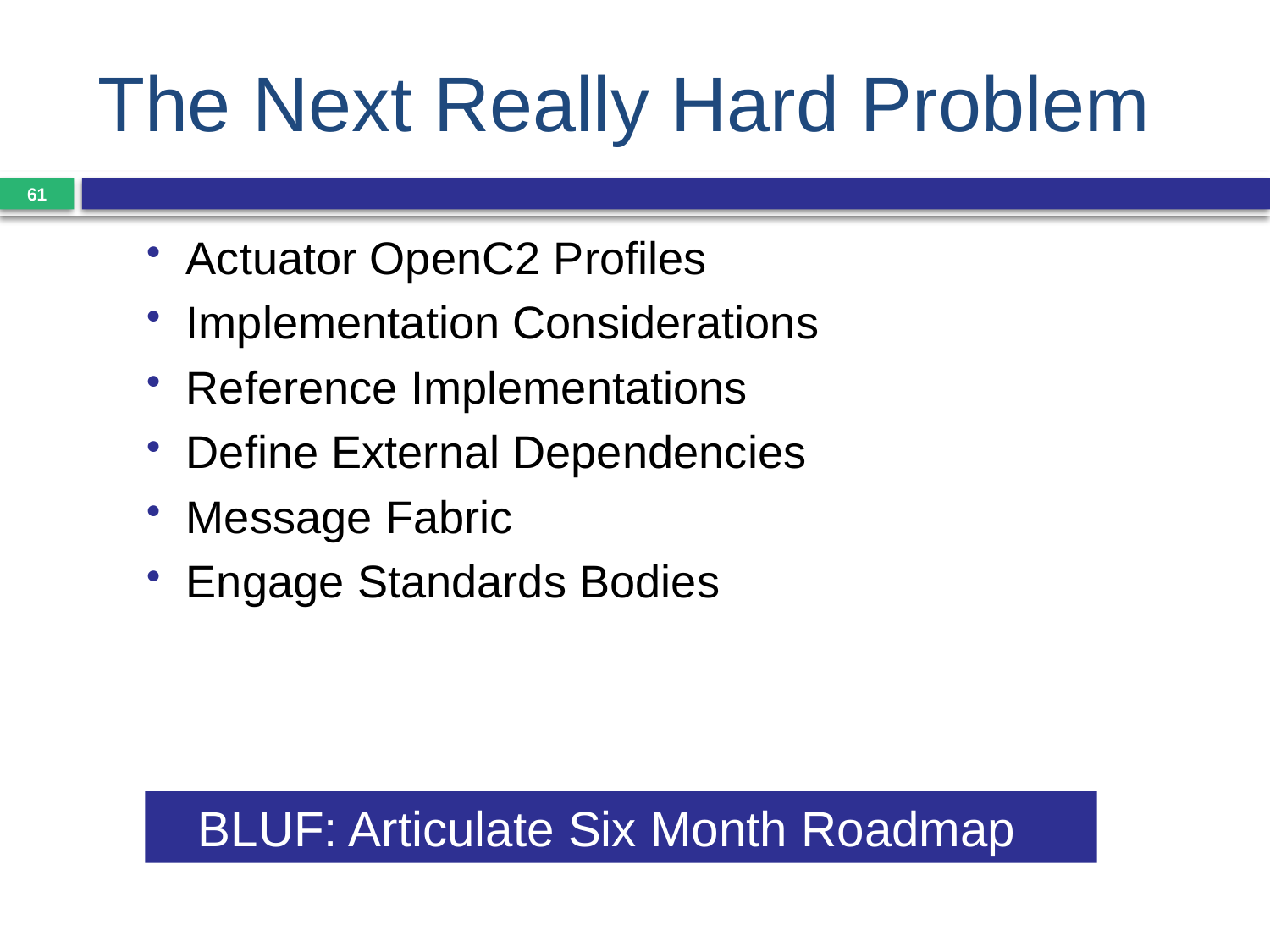

# The Next Really Hard Problem
61
Actuator OpenC2 Profiles
Implementation Considerations
Reference Implementations
Define External Dependencies
Message Fabric
Engage Standards Bodies

BLUF: Articulate Six Month Roadmap